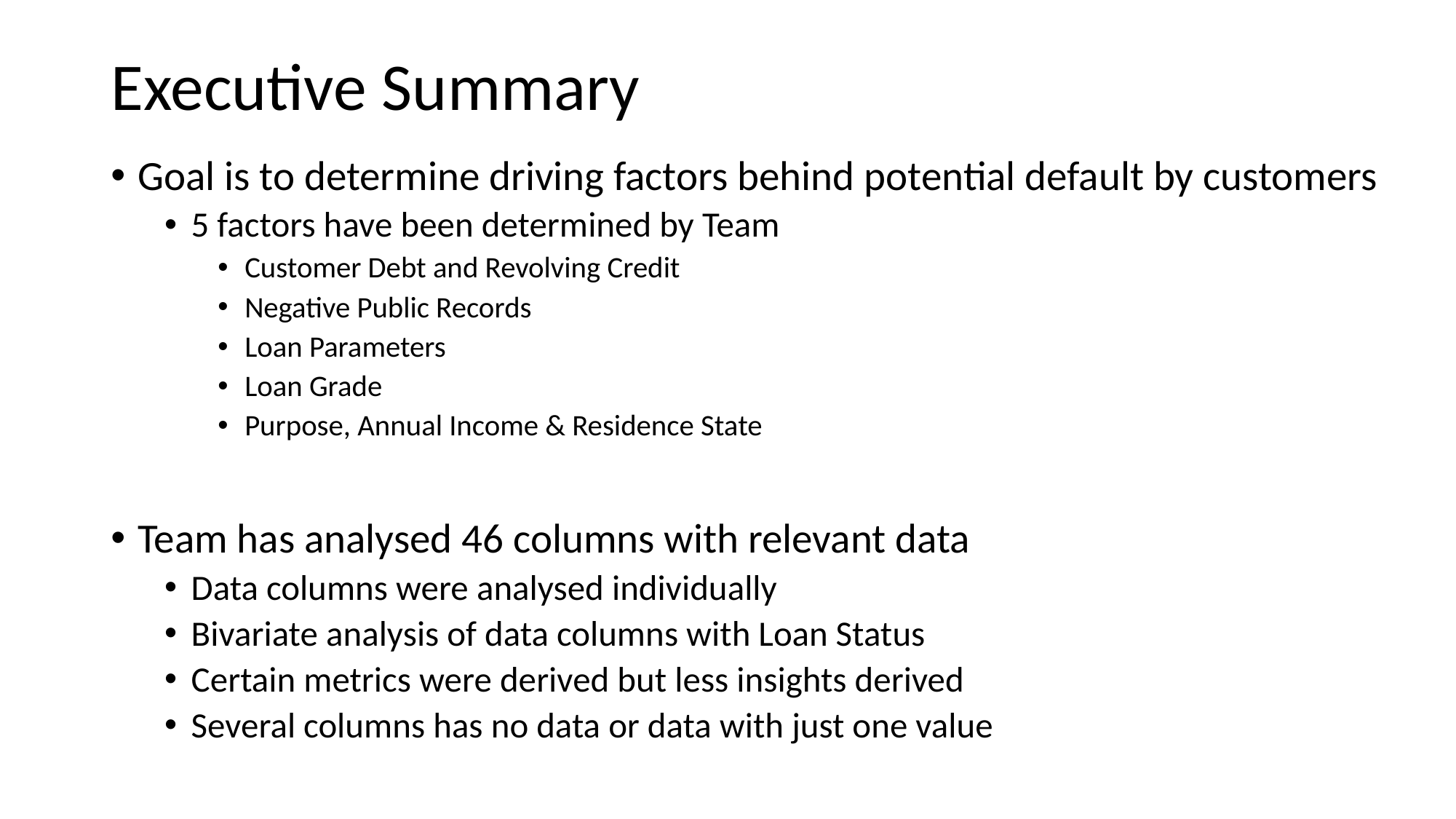

# Executive Summary
Goal is to determine driving factors behind potential default by customers
5 factors have been determined by Team
Customer Debt and Revolving Credit
Negative Public Records
Loan Parameters
Loan Grade
Purpose, Annual Income & Residence State

Team has analysed 46 columns with relevant data
Data columns were analysed individually
Bivariate analysis of data columns with Loan Status
Certain metrics were derived but less insights derived
Several columns has no data or data with just one value